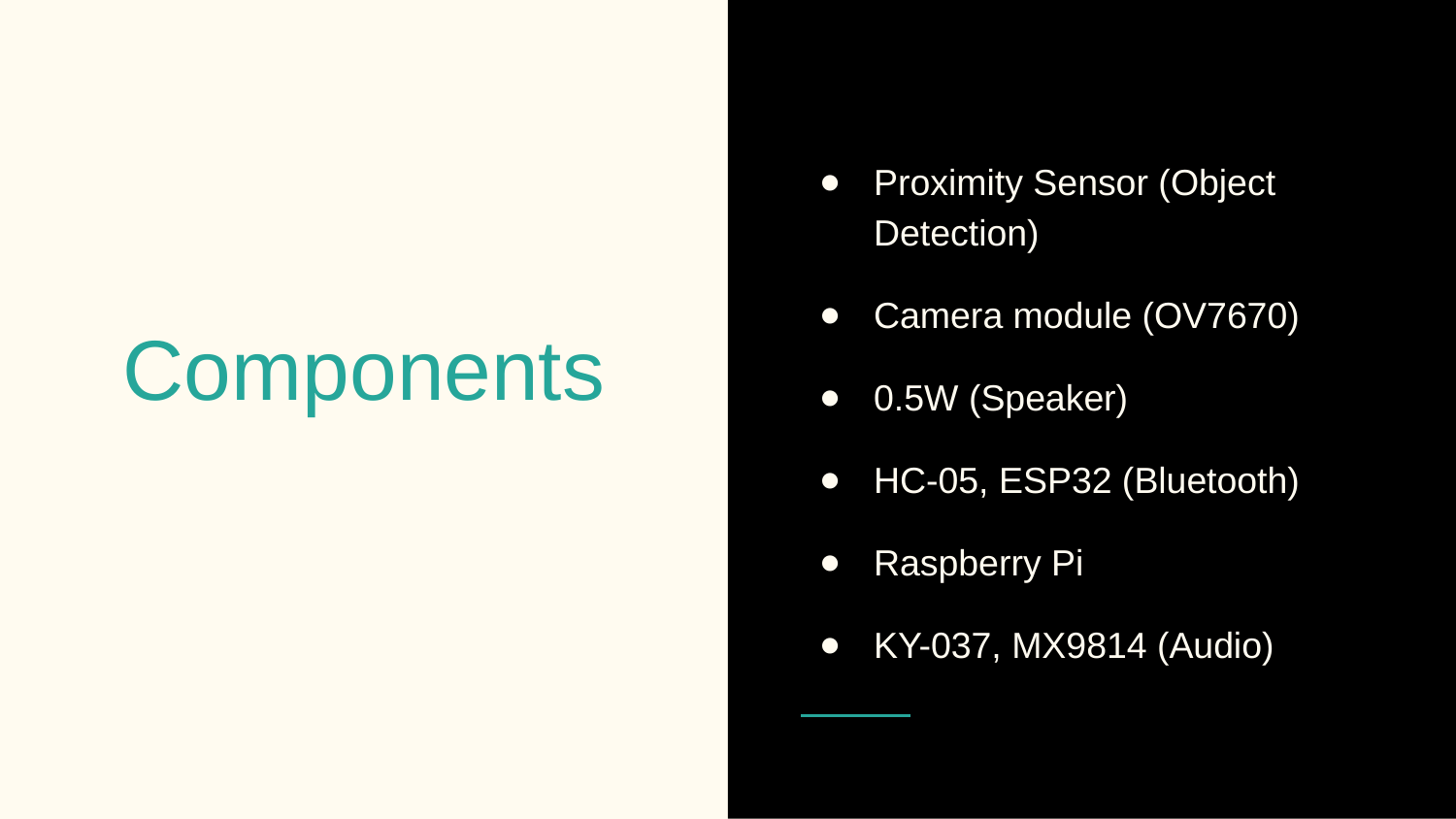

Proximity Sensor (Object Detection)
Camera module (OV7670)
0.5W (Speaker)
HC-05, ESP32 (Bluetooth)
Raspberry Pi
KY-037, MX9814 (Audio)
# Components